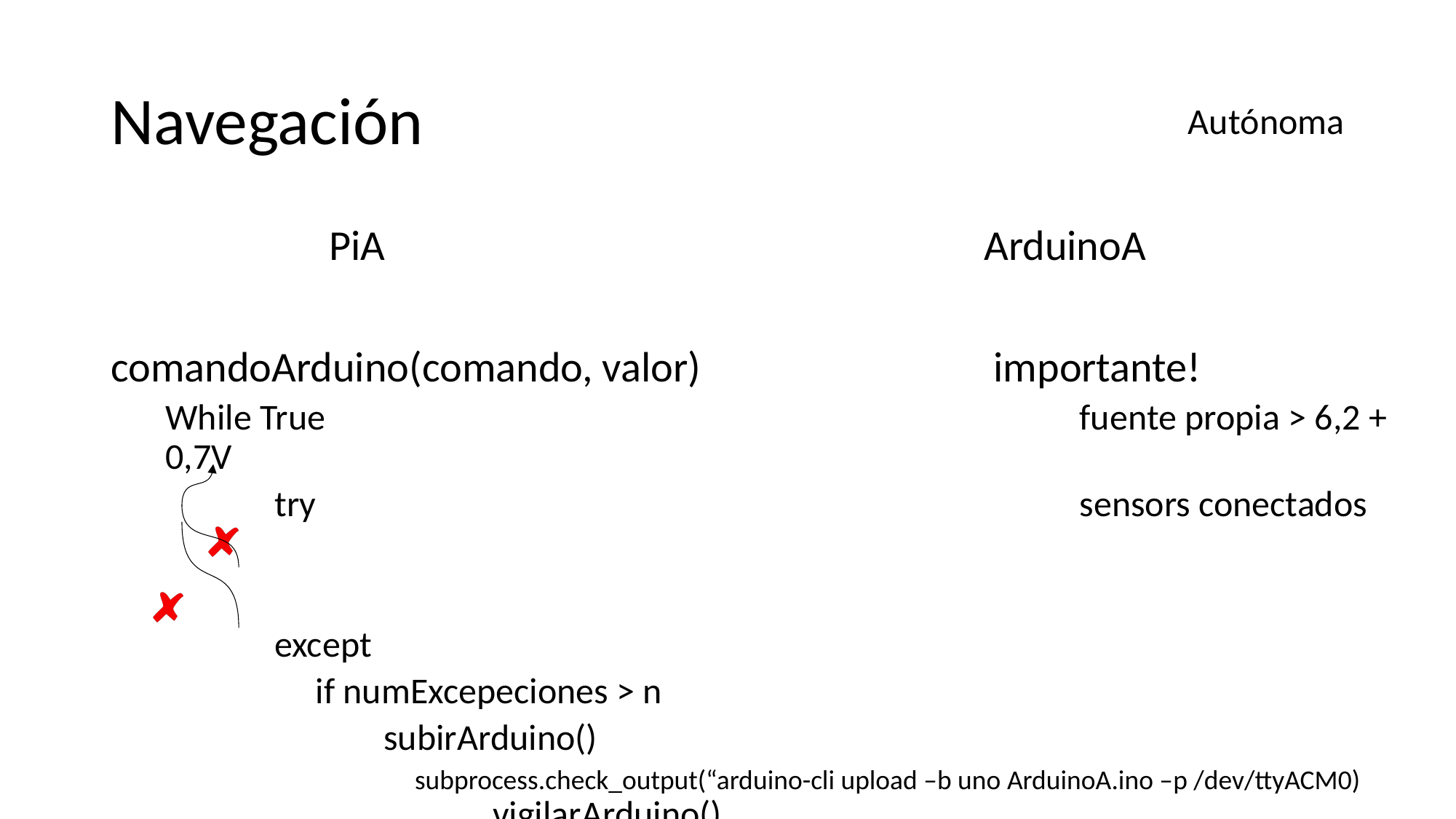

Autónoma
# Navegación
		PiA						ArduinoA

comandoArduino(comando, valor)			 importante!
While True							     fuente propia > 6,2 + 0,7V
	try							     sensors conectados

	except
	     if numExcepeciones > n
		subirArduino()
		     subprocess.check_output(“arduino-cli upload –b uno ArduinoA.ino –p /dev/ttyACM0)				vigilarArduino()
B
B